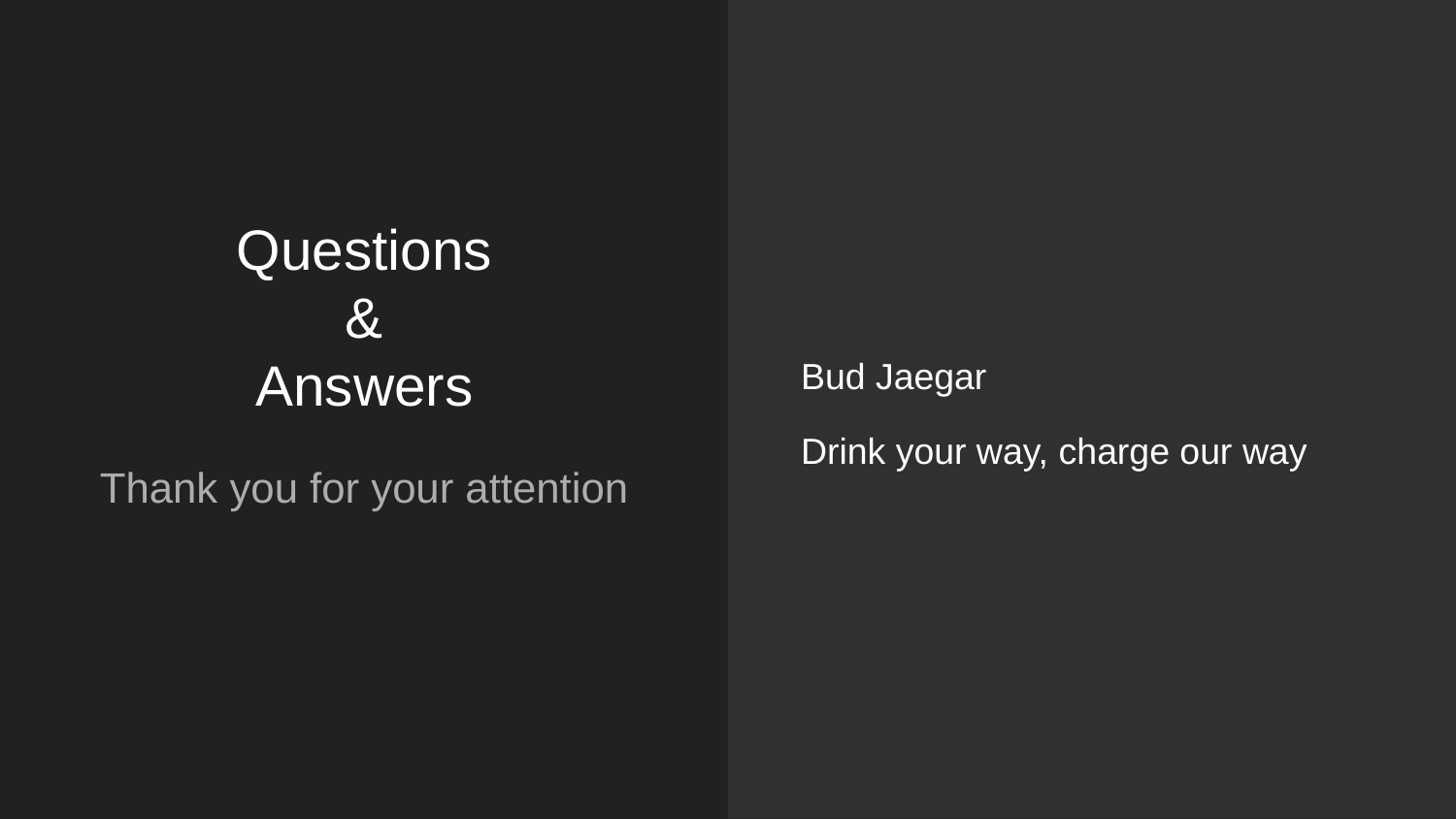

Bud Jaegar
Drink your way, charge our way
# Questions
&
Answers
Thank you for your attention